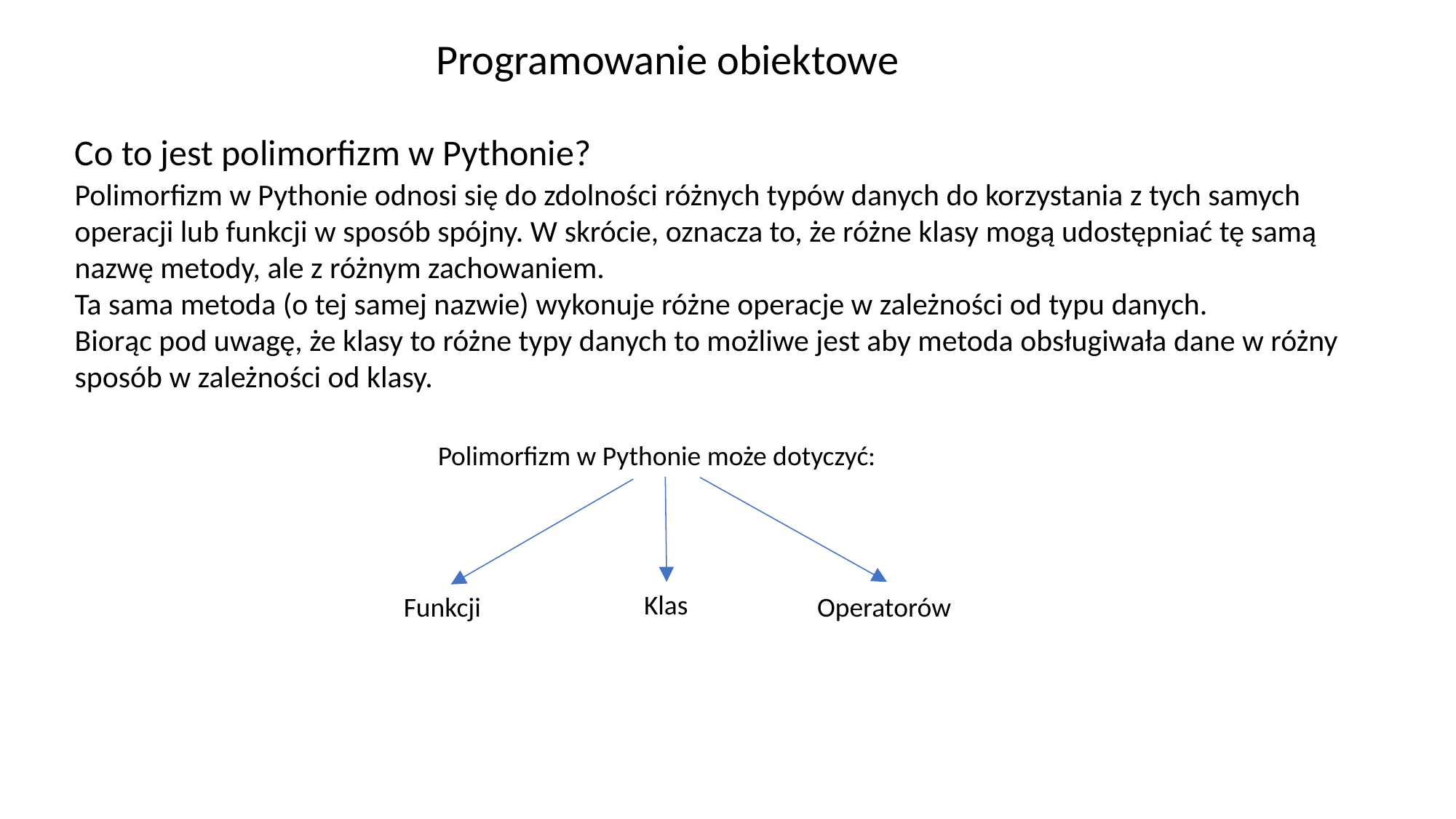

# Programowanie obiektowe
Co to jest polimorfizm w Pythonie?
Polimorfizm w Pythonie odnosi się do zdolności różnych typów danych do korzystania z tych samych operacji lub funkcji w sposób spójny. W skrócie, oznacza to, że różne klasy mogą udostępniać tę samą nazwę metody, ale z różnym zachowaniem.
Ta sama metoda (o tej samej nazwie) wykonuje różne operacje w zależności od typu danych.
Biorąc pod uwagę, że klasy to różne typy danych to możliwe jest aby metoda obsługiwała dane w różny sposób w zależności od klasy.
Polimorfizm w Pythonie może dotyczyć:
Klas
Funkcji
Operatorów